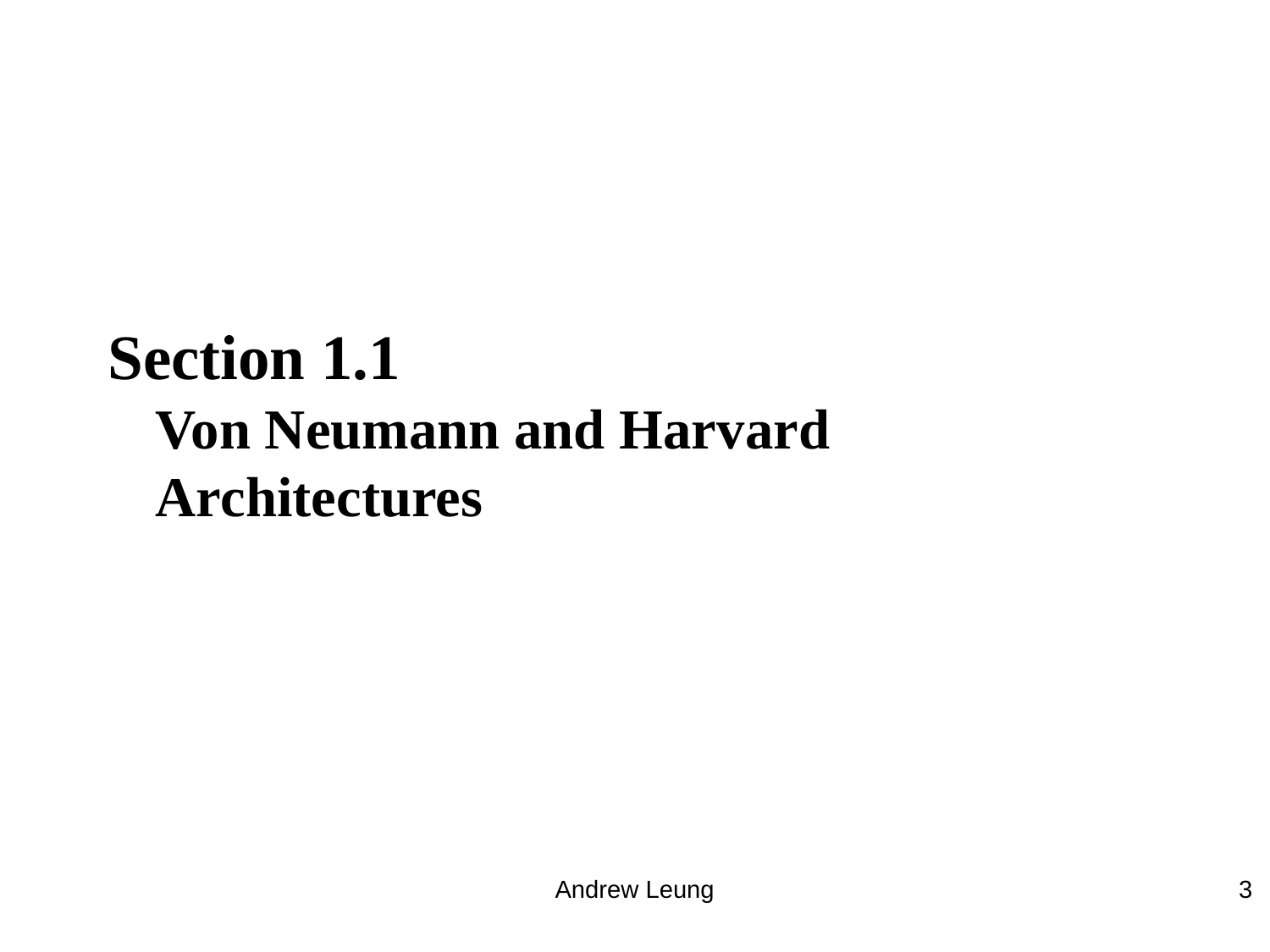

# Section 1.1 Von Neumann and Harvard Architectures
Andrew Leung
3